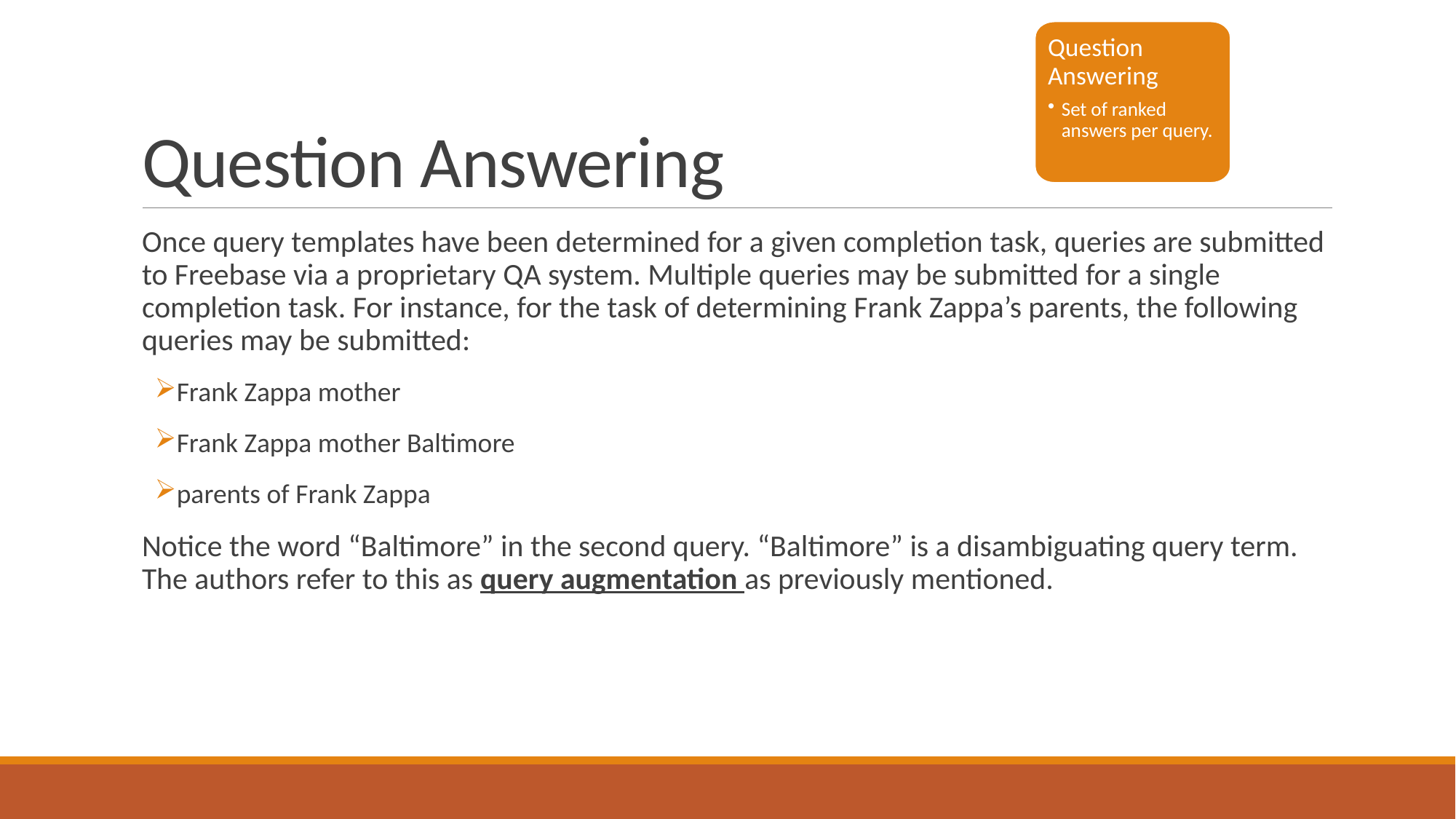

Question Answering
Set of ranked answers per query.
# Question Answering
Once query templates have been determined for a given completion task, queries are submitted to Freebase via a proprietary QA system. Multiple queries may be submitted for a single completion task. For instance, for the task of determining Frank Zappa’s parents, the following queries may be submitted:
Frank Zappa mother
Frank Zappa mother Baltimore
parents of Frank Zappa
Notice the word “Baltimore” in the second query. “Baltimore” is a disambiguating query term. The authors refer to this as query augmentation as previously mentioned.